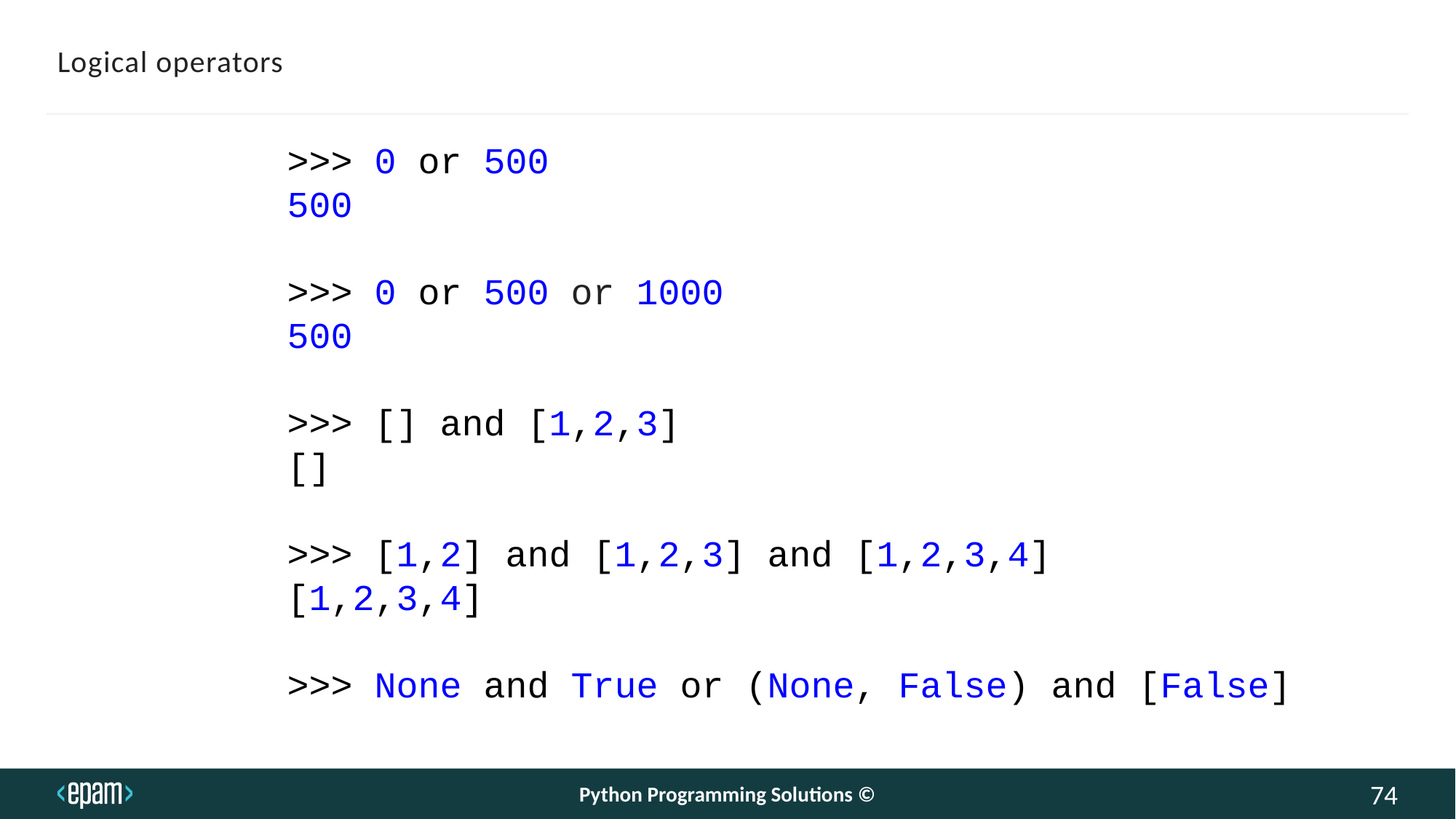

# Logical operators
>>> 0 or 500
500

>>> 0 or 500 or 1000
500

>>> [] and [1,2,3]
[]

>>> [1,2] and [1,2,3] and [1,2,3,4]
[1,2,3,4]

>>> None and True or (None, False) and [False]

Python Programming Solutions ©
74